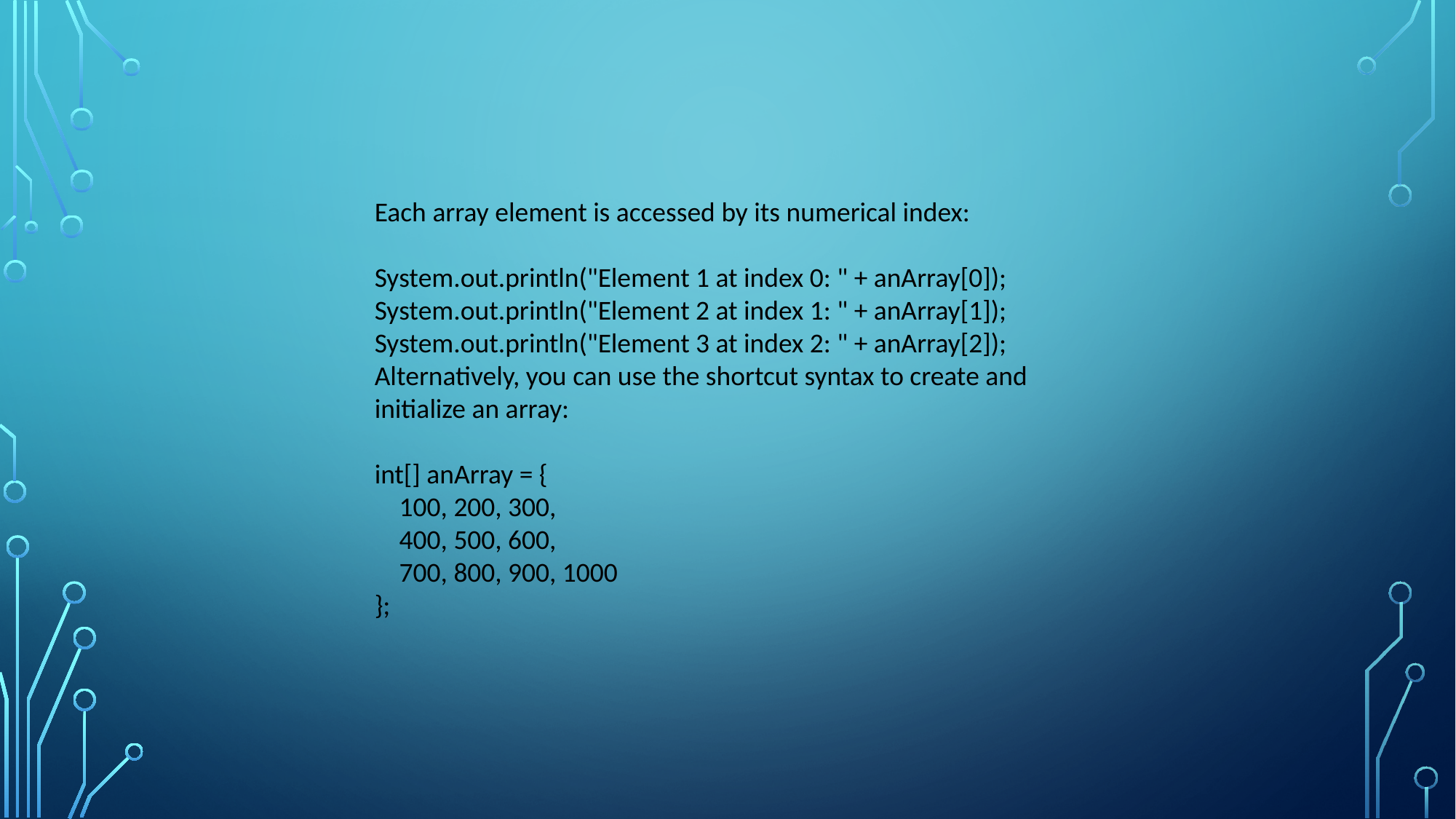

Each array element is accessed by its numerical index:

System.out.println("Element 1 at index 0: " + anArray[0]);
System.out.println("Element 2 at index 1: " + anArray[1]);
System.out.println("Element 3 at index 2: " + anArray[2]);
Alternatively, you can use the shortcut syntax to create and initialize an array:

int[] anArray = {
    100, 200, 300,
    400, 500, 600,
    700, 800, 900, 1000
};